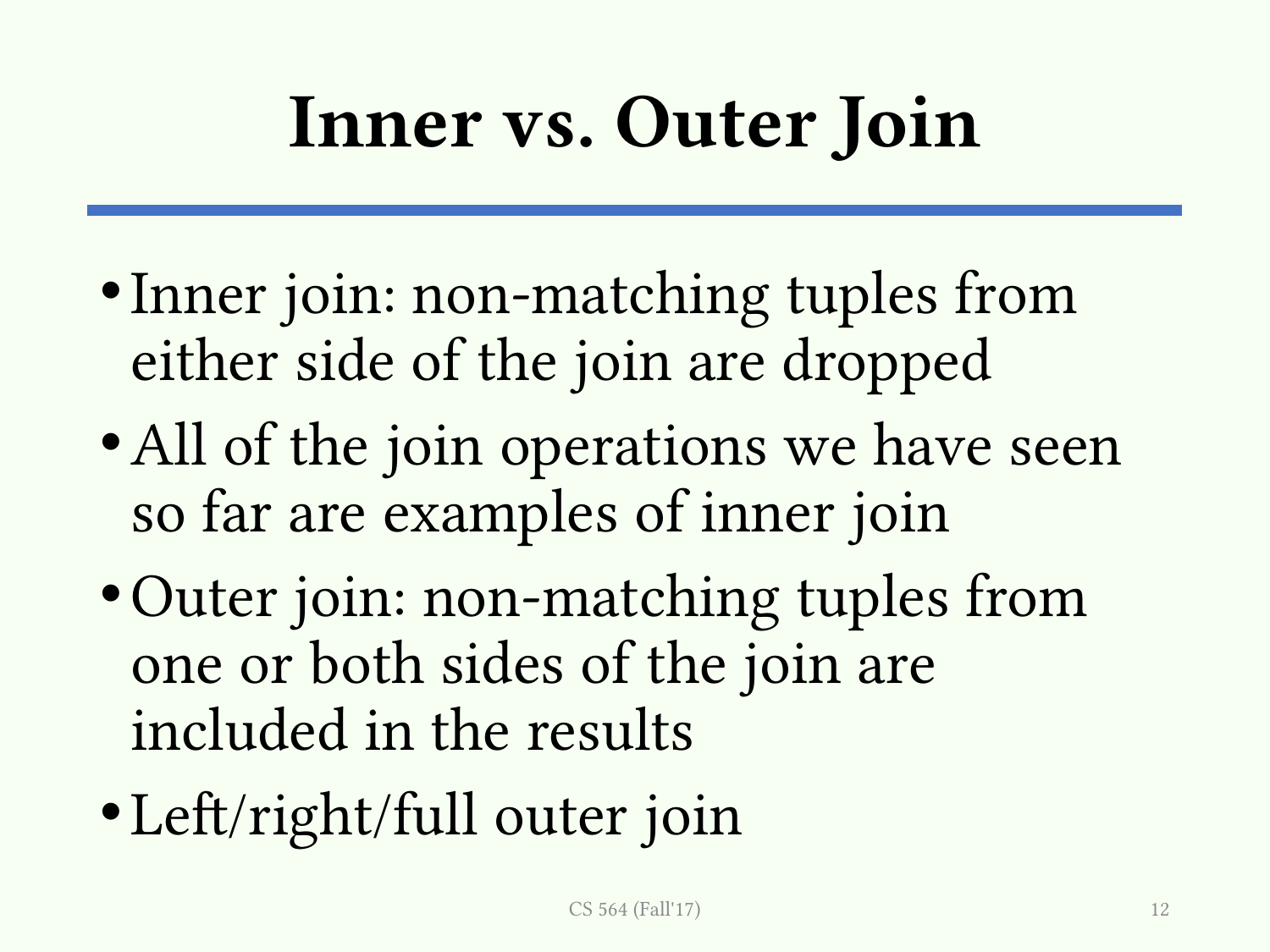

# Inner vs. Outer Join
Inner join: non-matching tuples from either side of the join are dropped
All of the join operations we have seen so far are examples of inner join
Outer join: non-matching tuples from one or both sides of the join are included in the results
Left/right/full outer join
CS 564 (Fall'17)
12